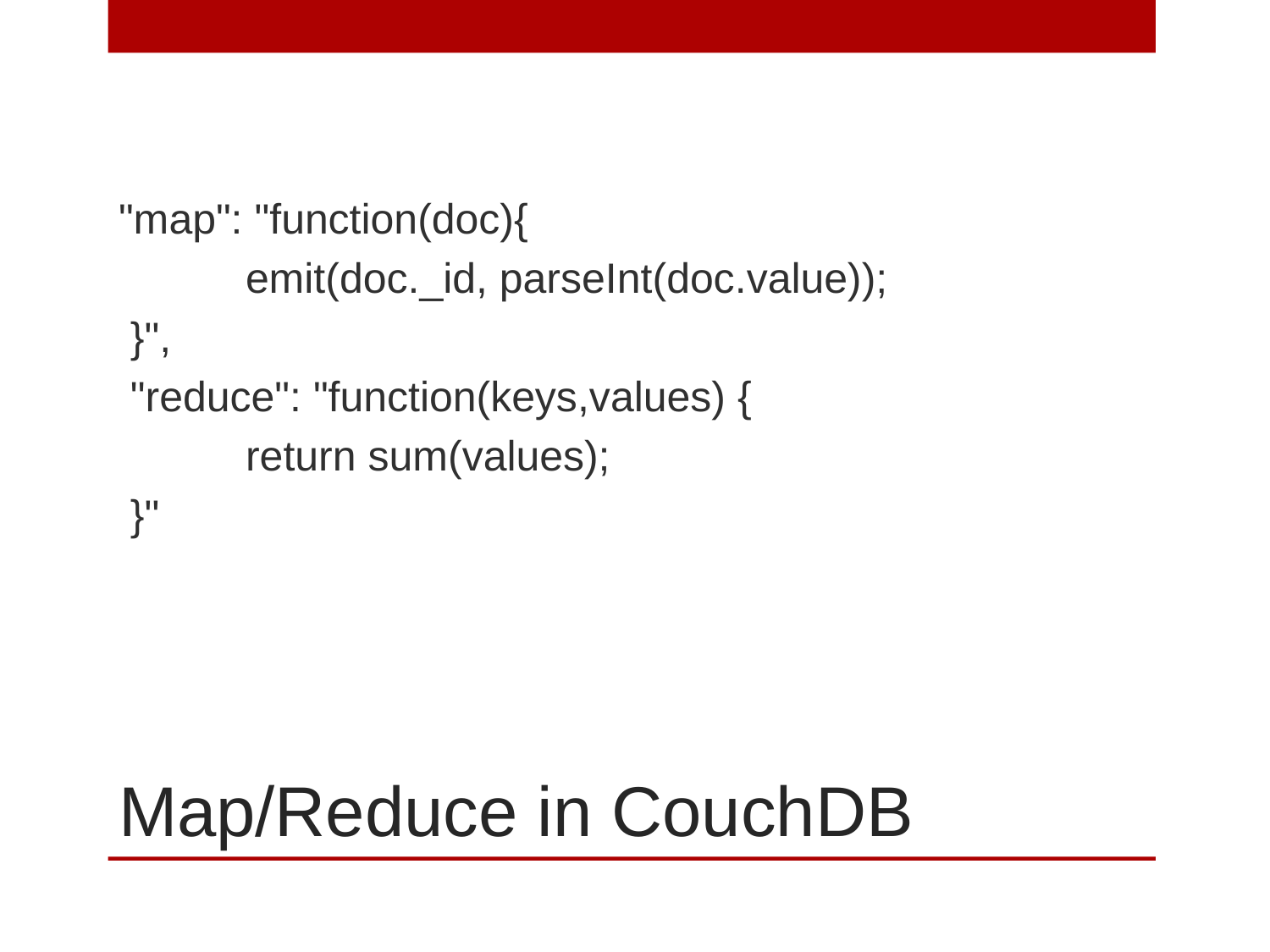

"map": "function(doc){
	emit(doc._id, parseInt(doc.value));
 }",
 "reduce": "function(keys,values) {
 	return sum(values);
 }"
# Map/Reduce in CouchDB